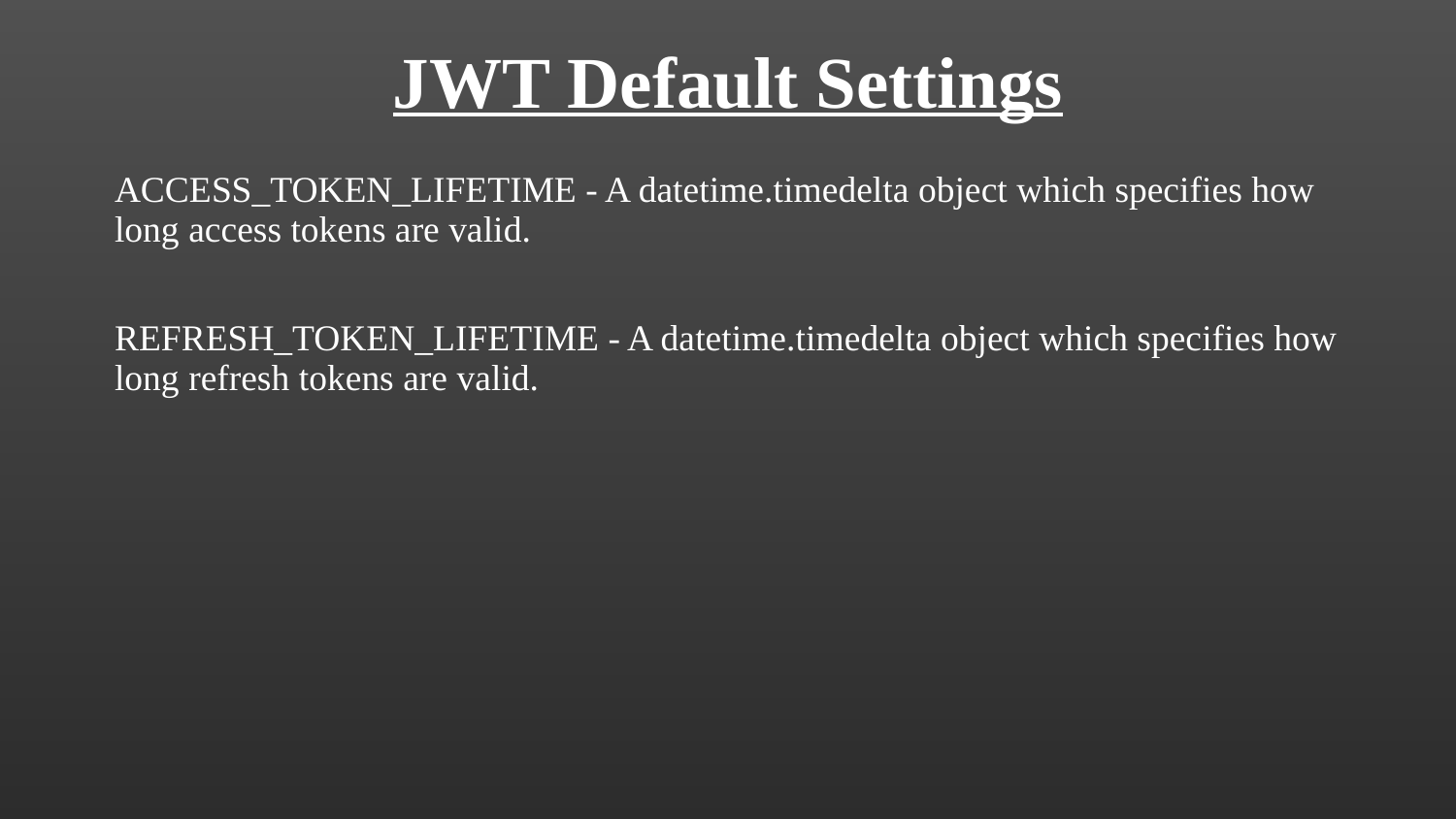

# JWT Default Settings
ACCESS_TOKEN_LIFETIME - A datetime.timedelta object which specifies how long access tokens are valid.

REFRESH_TOKEN_LIFETIME - A datetime.timedelta object which specifies how long refresh tokens are valid.